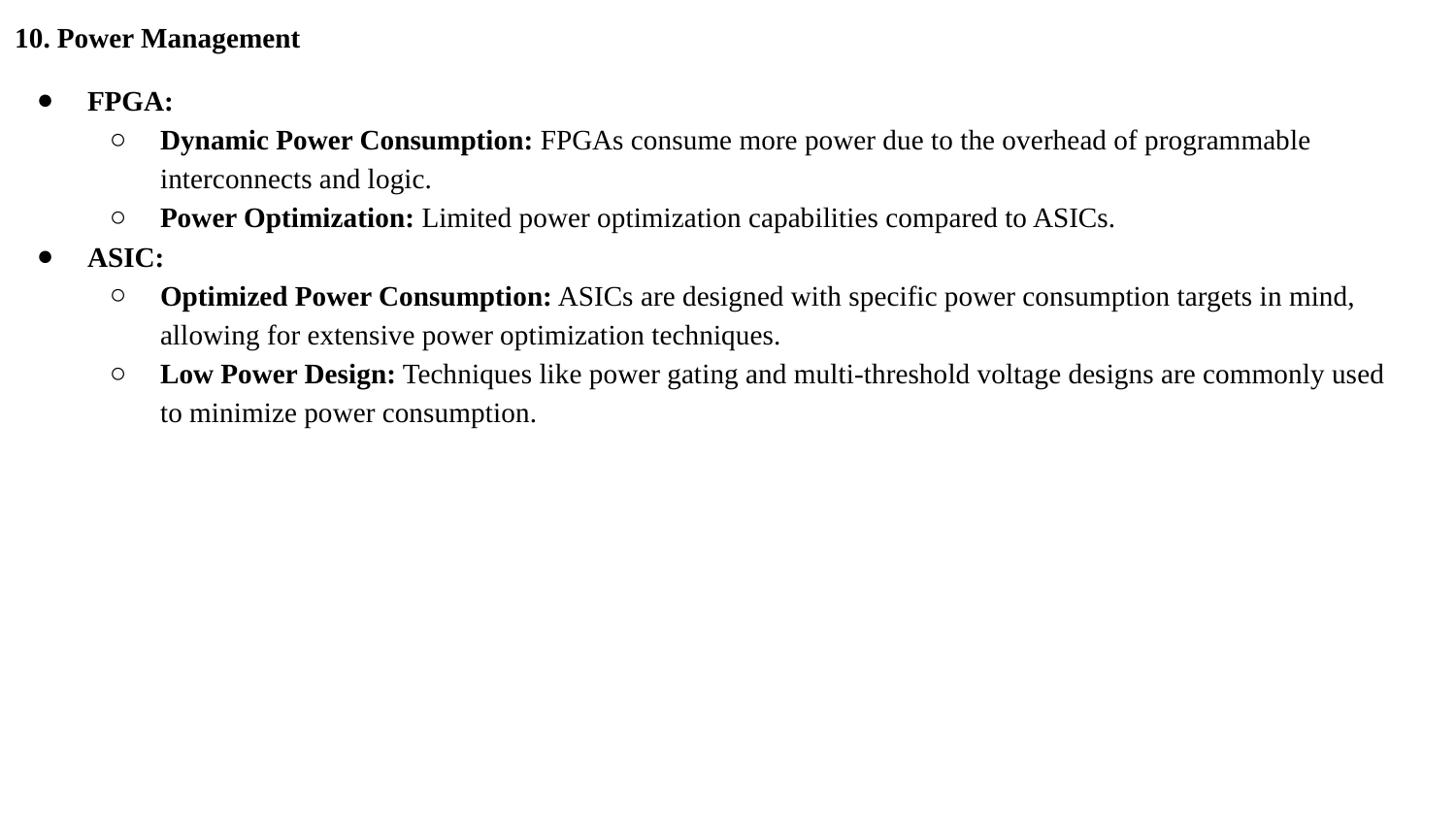

10. Power Management
FPGA:
Dynamic Power Consumption: FPGAs consume more power due to the overhead of programmable interconnects and logic.
Power Optimization: Limited power optimization capabilities compared to ASICs.
ASIC:
Optimized Power Consumption: ASICs are designed with specific power consumption targets in mind, allowing for extensive power optimization techniques.
Low Power Design: Techniques like power gating and multi-threshold voltage designs are commonly used to minimize power consumption.